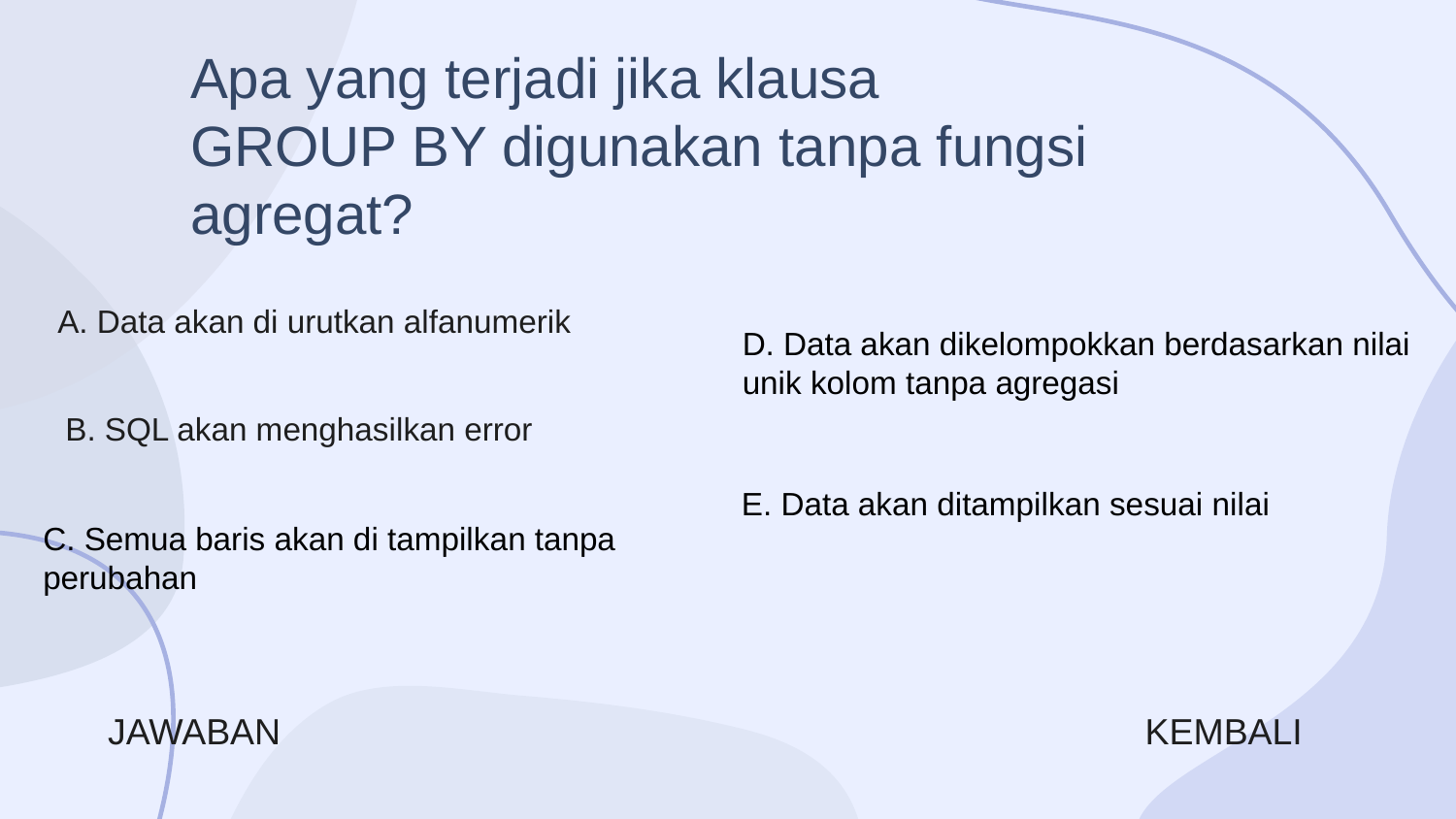

# Apa yang terjadi jika klausa GROUP BY digunakan tanpa fungsi agregat?
A. Data akan di urutkan alfanumerik
D. Data akan dikelompokkan berdasarkan nilai unik kolom tanpa agregasi
B. SQL akan menghasilkan error
E. Data akan ditampilkan sesuai nilai
C. Semua baris akan di tampilkan tanpa perubahan
JAWABAN
KEMBALI